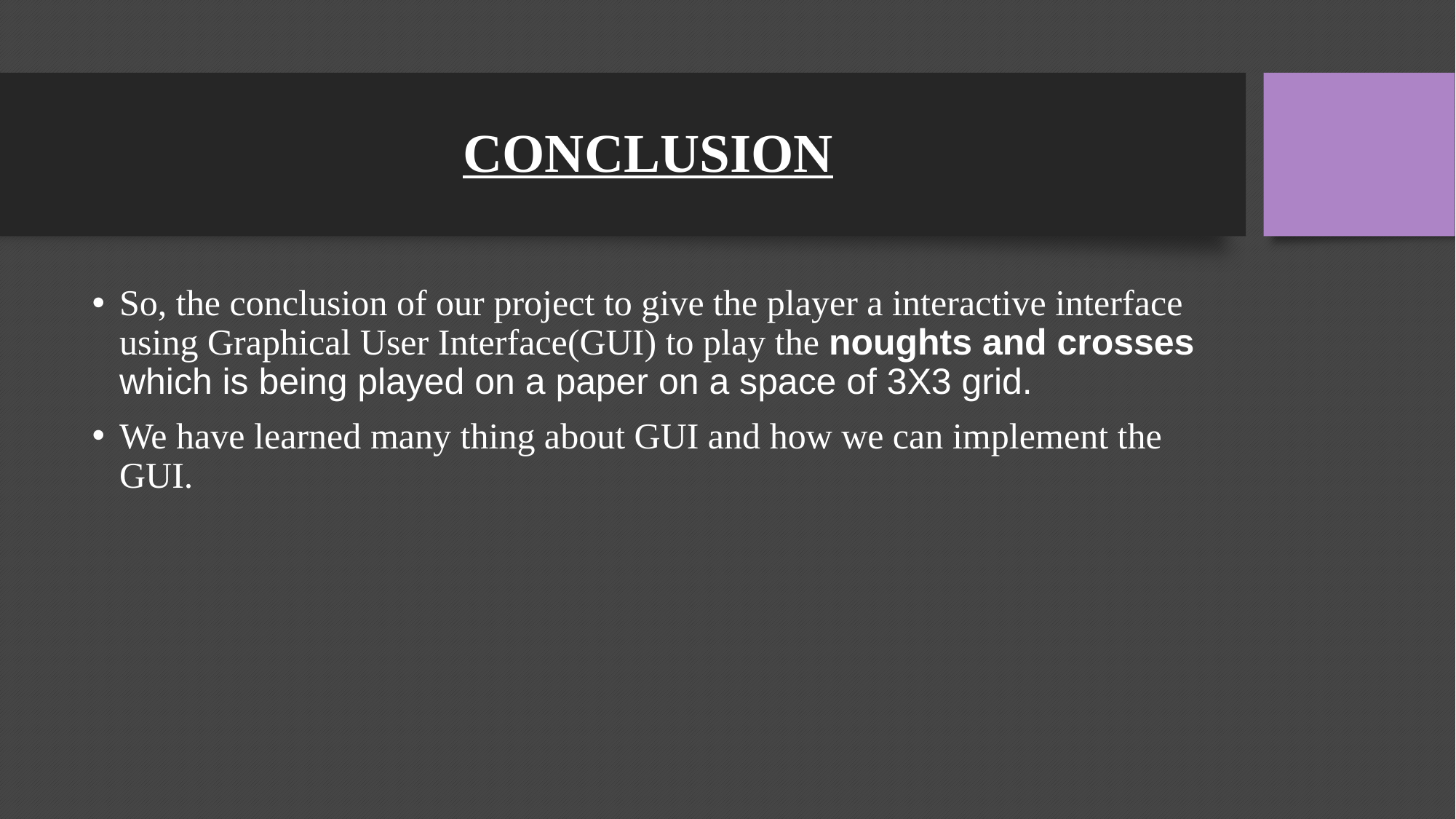

# CONCLUSION
So, the conclusion of our project to give the player a interactive interface using Graphical User Interface(GUI) to play the noughts and crosses which is being played on a paper on a space of 3X3 grid.
We have learned many thing about GUI and how we can implement the GUI.